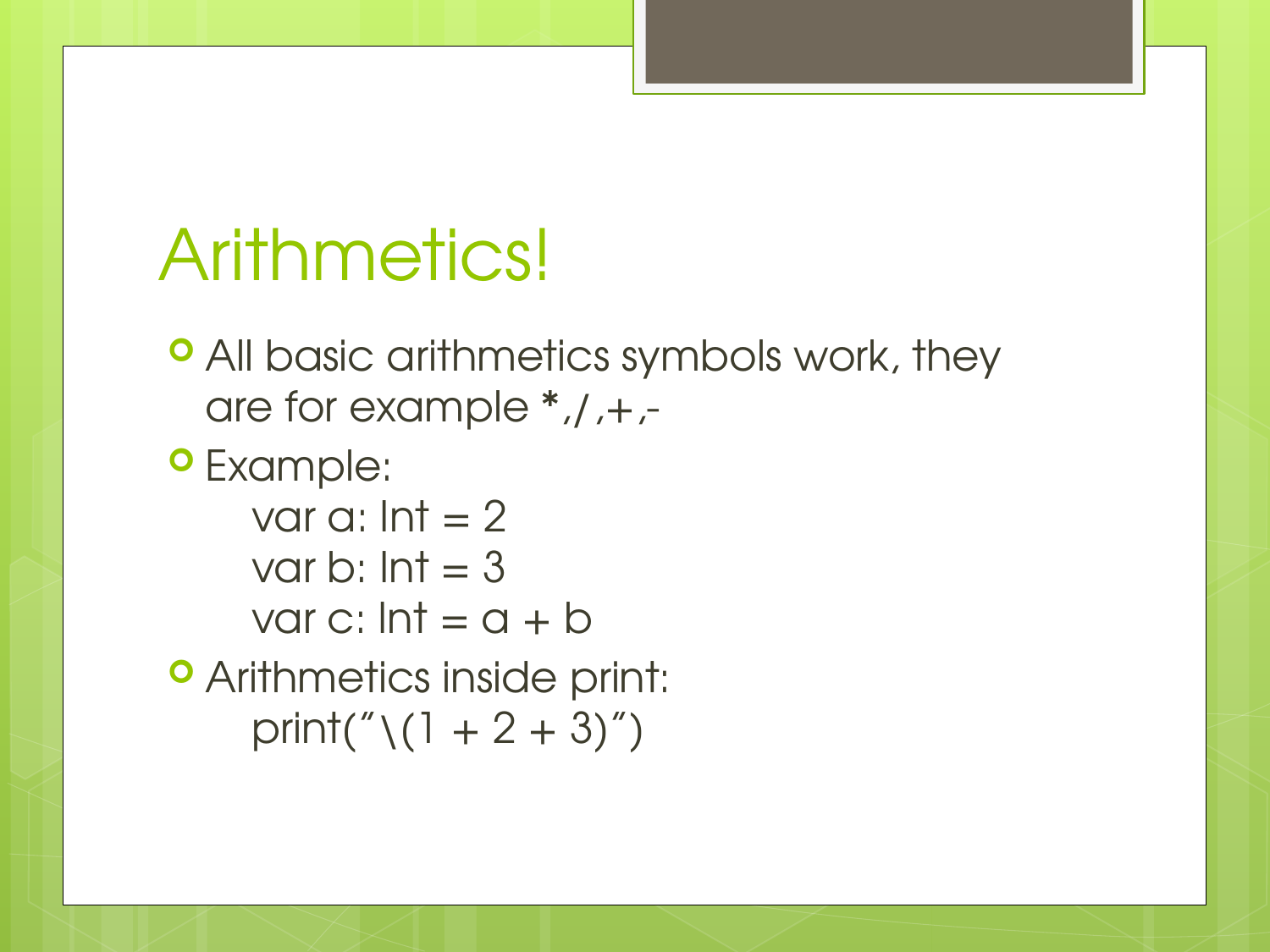

# Arithmetics!
All basic arithmetics symbols work, they are for example *,/,+,-
Example:
    var a: Int = 2
    var b: Int = 3
    var c: Int = a + b
Arithmetics inside print:
    print(”\(1 + 2 + 3)”)